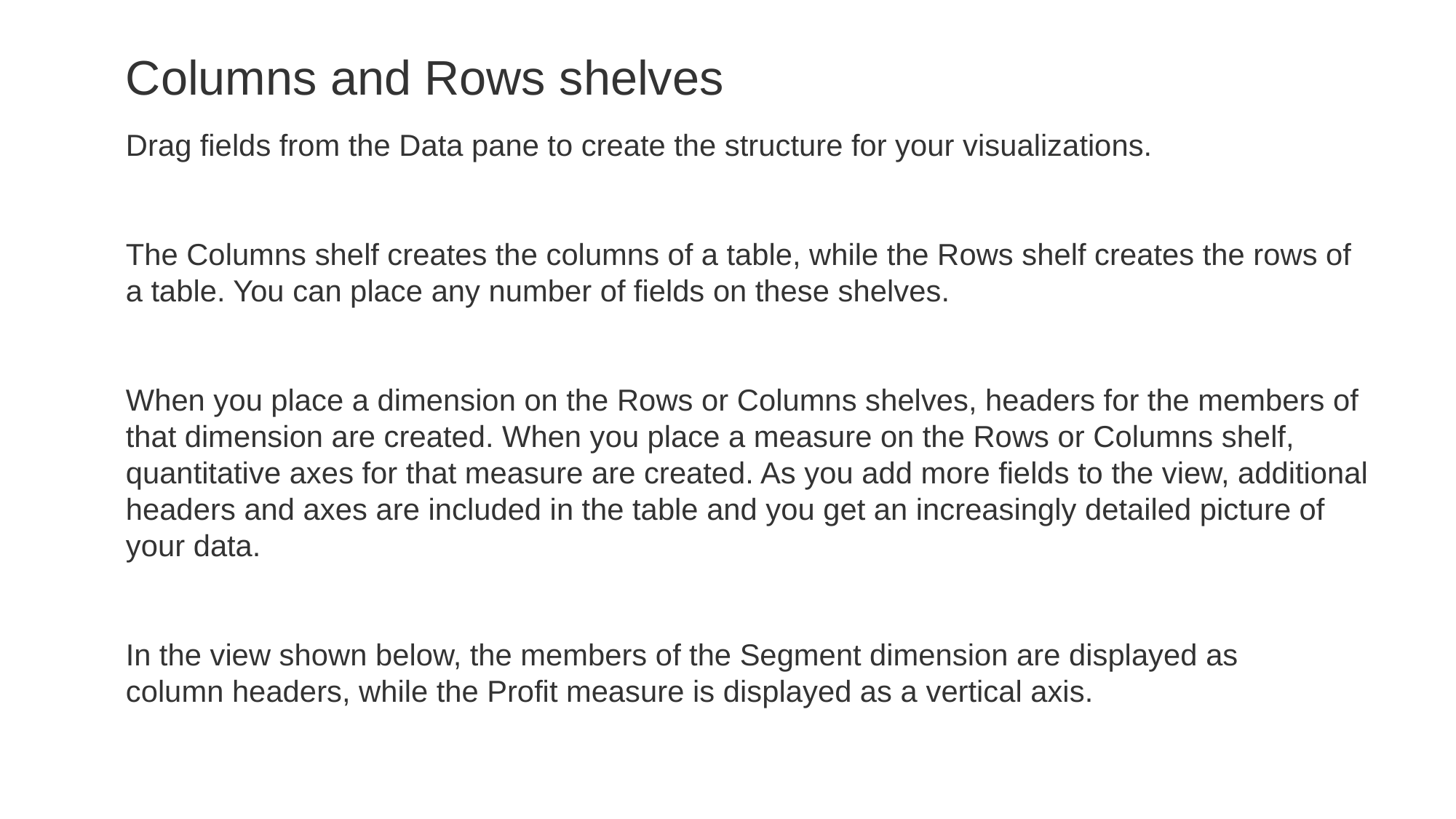

Columns and Rows shelves
Drag fields from the Data pane to create the structure for your visualizations.

The Columns shelf creates the columns of a table, while the Rows shelf creates the rows of a table. You can place any number of fields on these shelves.

When you place a dimension on the Rows or Columns shelves, headers for the members of that dimension are created. When you place a measure on the Rows or Columns shelf, quantitative axes for that measure are created. As you add more fields to the view, additional headers and axes are included in the table and you get an increasingly detailed picture of your data.

In the view shown below, the members of the Segment dimension are displayed as column headers, while the Profit measure is displayed as a vertical axis.